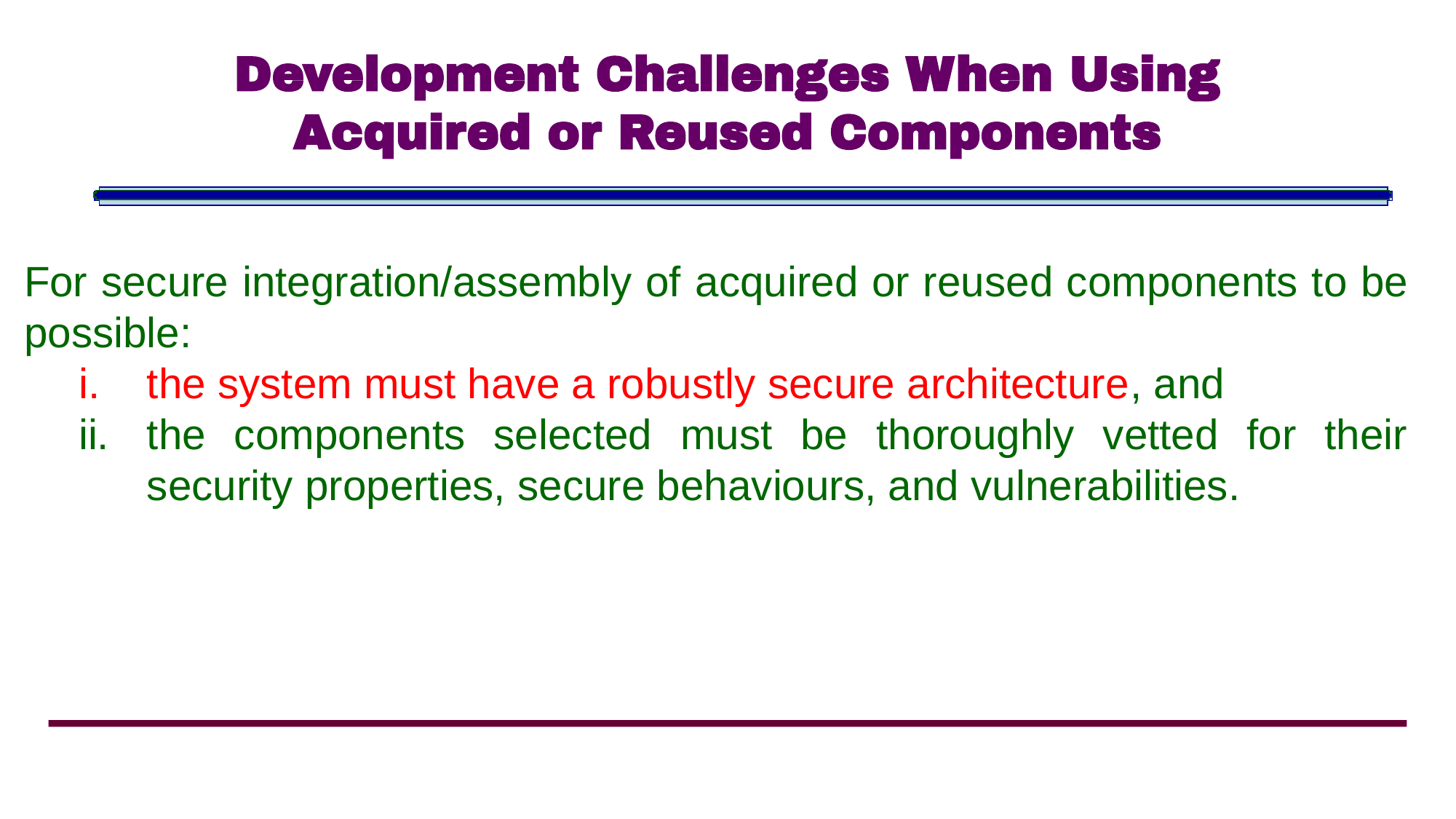

# Development Challenges When Using Acquired or Reused Components
For secure integration/assembly of acquired or reused components to be possible:
the system must have a robustly secure architecture, and
the components selected must be thoroughly vetted for their security properties, secure behaviours, and vulnerabilities.